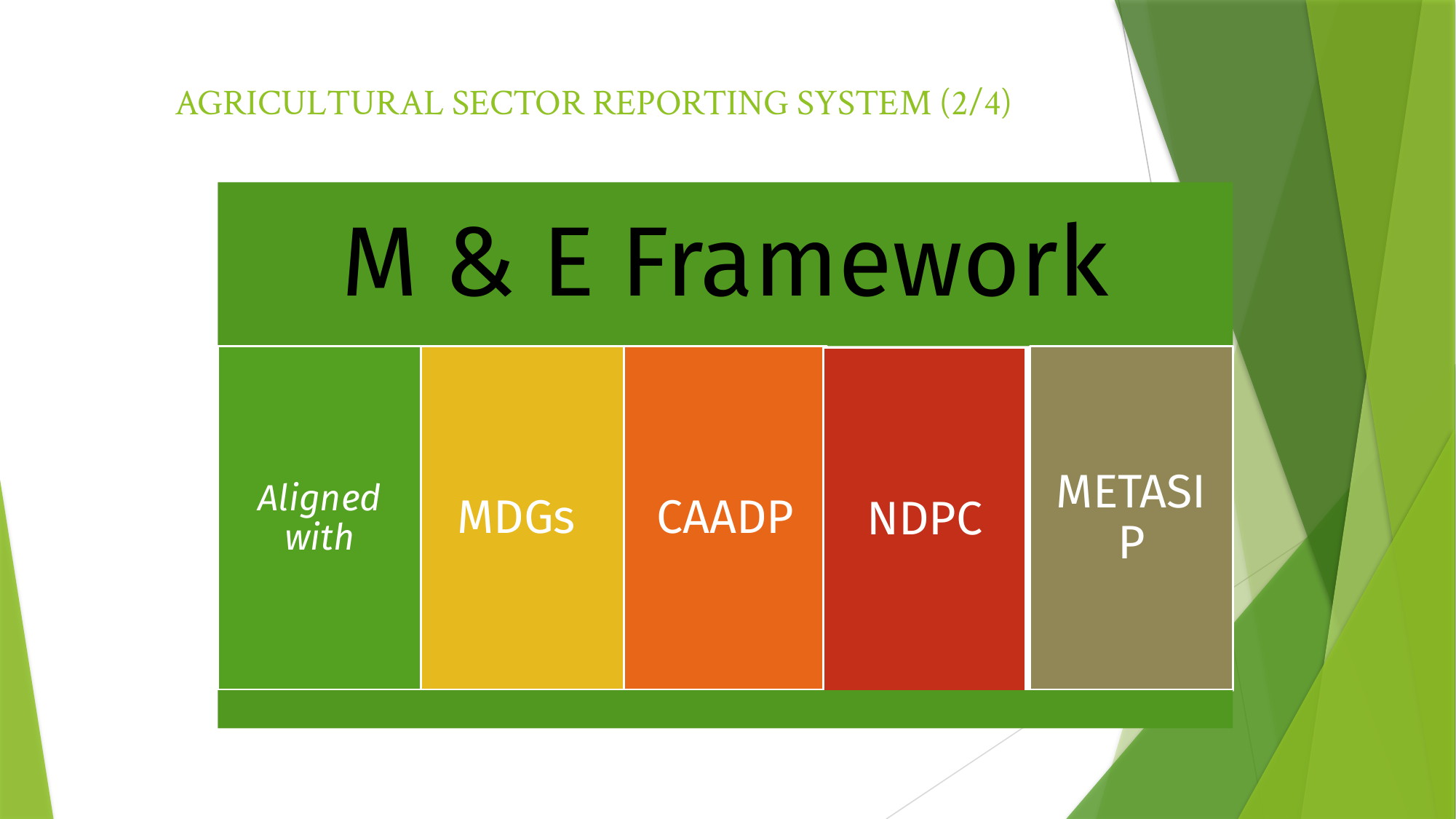

# AGRICULTURAL SECTOR REPORTING SYSTEM (2/4)
M & E Framework
Aligned with
MDGs
CAADP
NDPC
METASIP